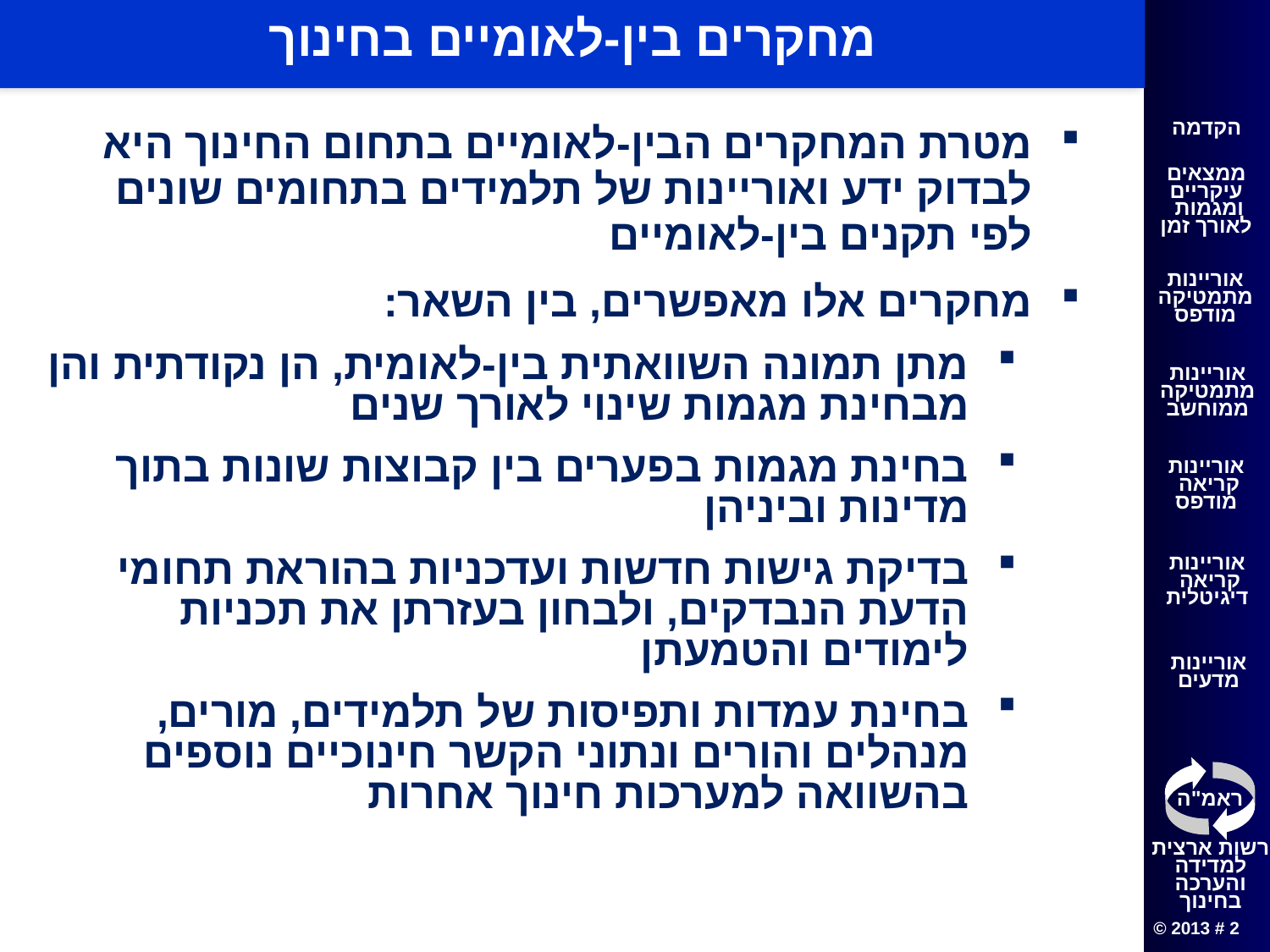

# מחקרים בין-לאומיים בחינוך

מטרת המחקרים הבין-לאומיים בתחום החינוך היא לבדוק ידע ואוריינות של תלמידים בתחומים שונים לפי תקנים בין-לאומיים
מחקרים אלו מאפשרים, בין השאר:
מתן תמונה השוואתית בין-לאומית, הן נקודתית והן מבחינת מגמות שינוי לאורך שנים
בחינת מגמות בפערים בין קבוצות שונות בתוך מדינות וביניהן
בדיקת גישות חדשות ועדכניות בהוראת תחומי הדעת הנבדקים, ולבחון בעזרתן את תכניות לימודים והטמעתן
בחינת עמדות ותפיסות של תלמידים, מורים, מנהלים והורים ונתוני הקשר חינוכיים נוספים בהשוואה למערכות חינוך אחרות